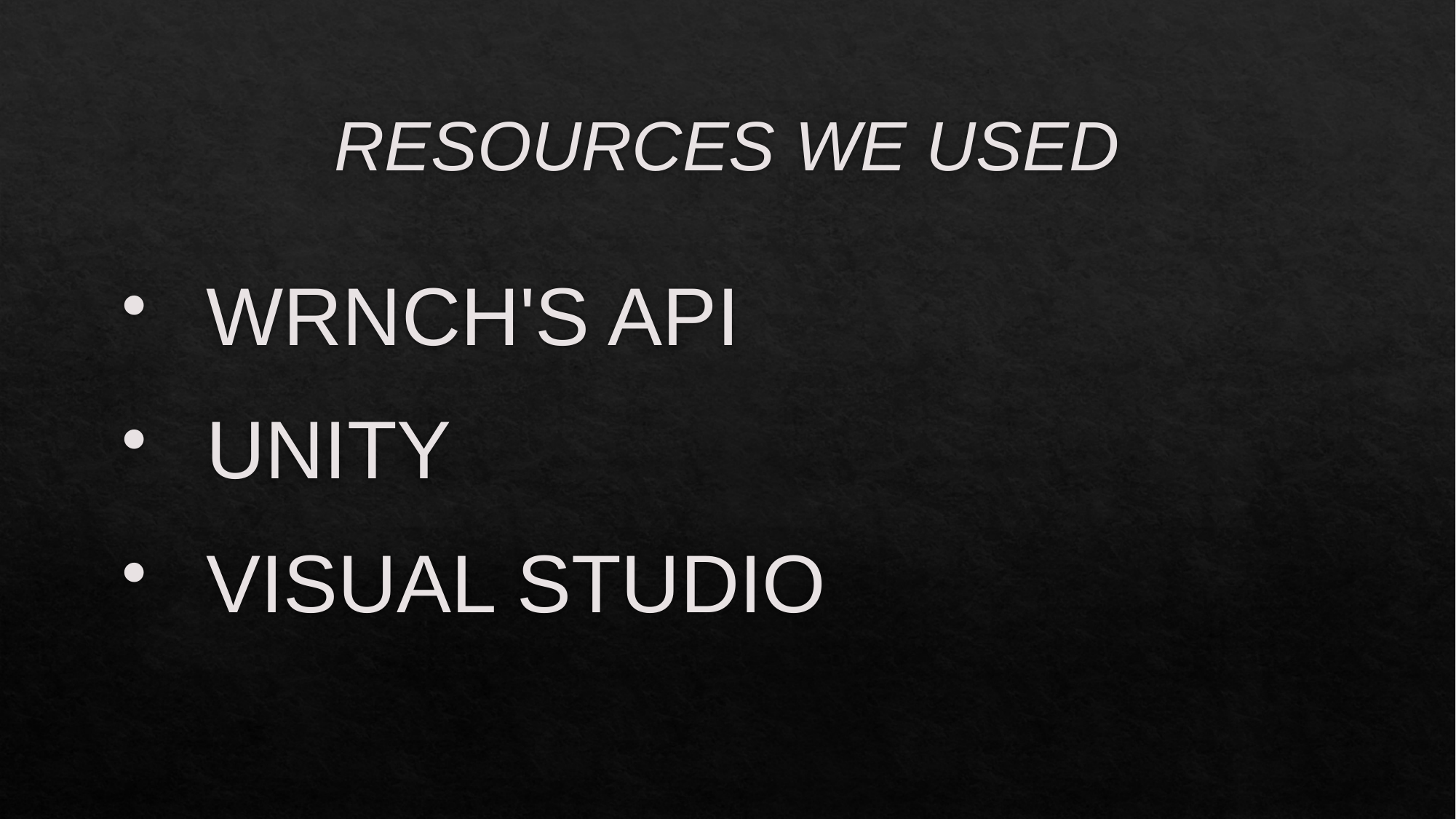

# RESOURCES WE USED
WRNCH'S API
UNITY
VISUAL STUDIO